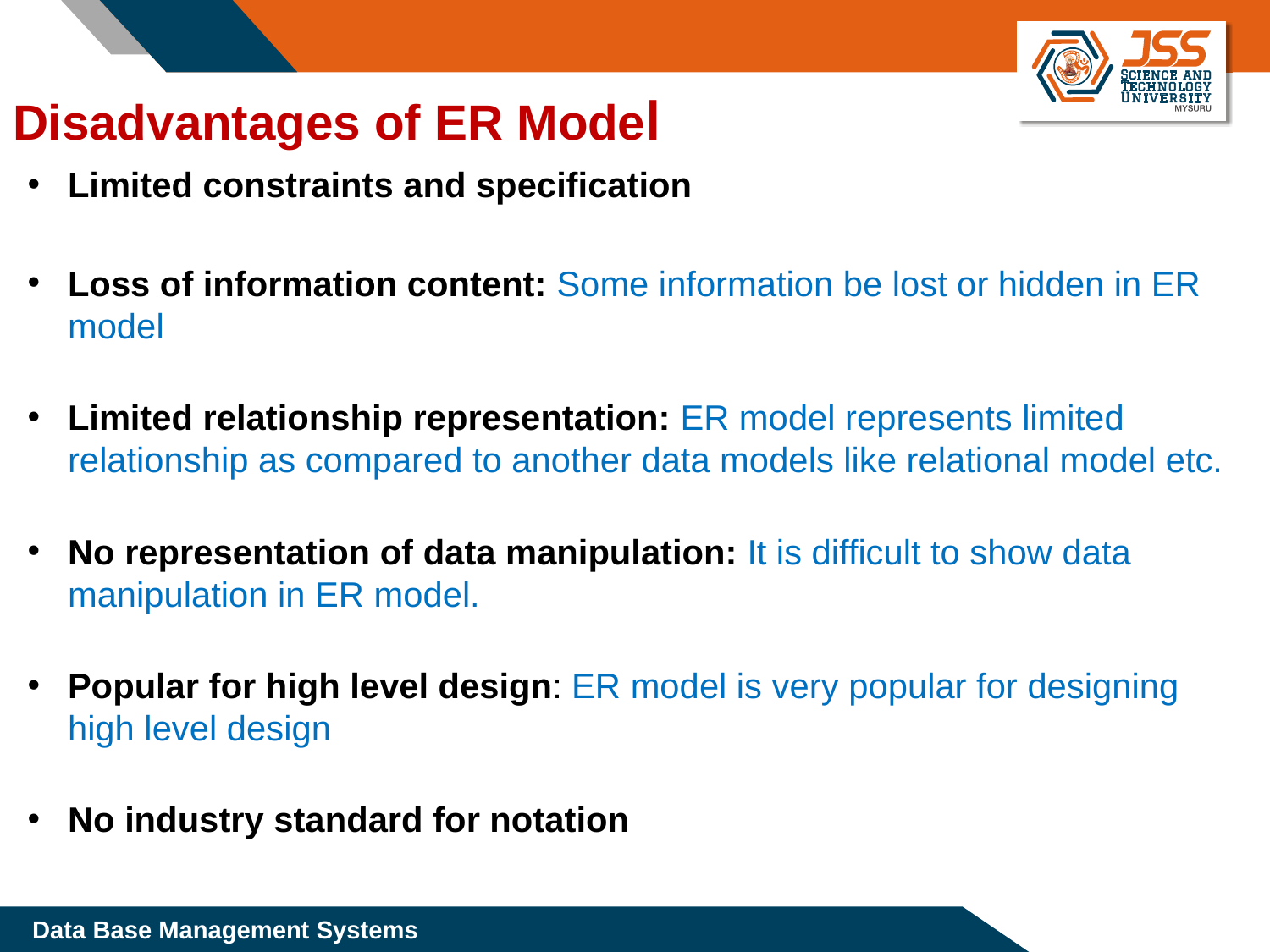

# Disadvantages of ER Model
Limited constraints and specification

Loss of information content: Some information be lost or hidden in ER model
Limited relationship representation: ER model represents limited relationship as compared to another data models like relational model etc.
No representation of data manipulation: It is difficult to show data manipulation in ER model.
Popular for high level design: ER model is very popular for designing high level design
No industry standard for notation

Data Base Management Systems